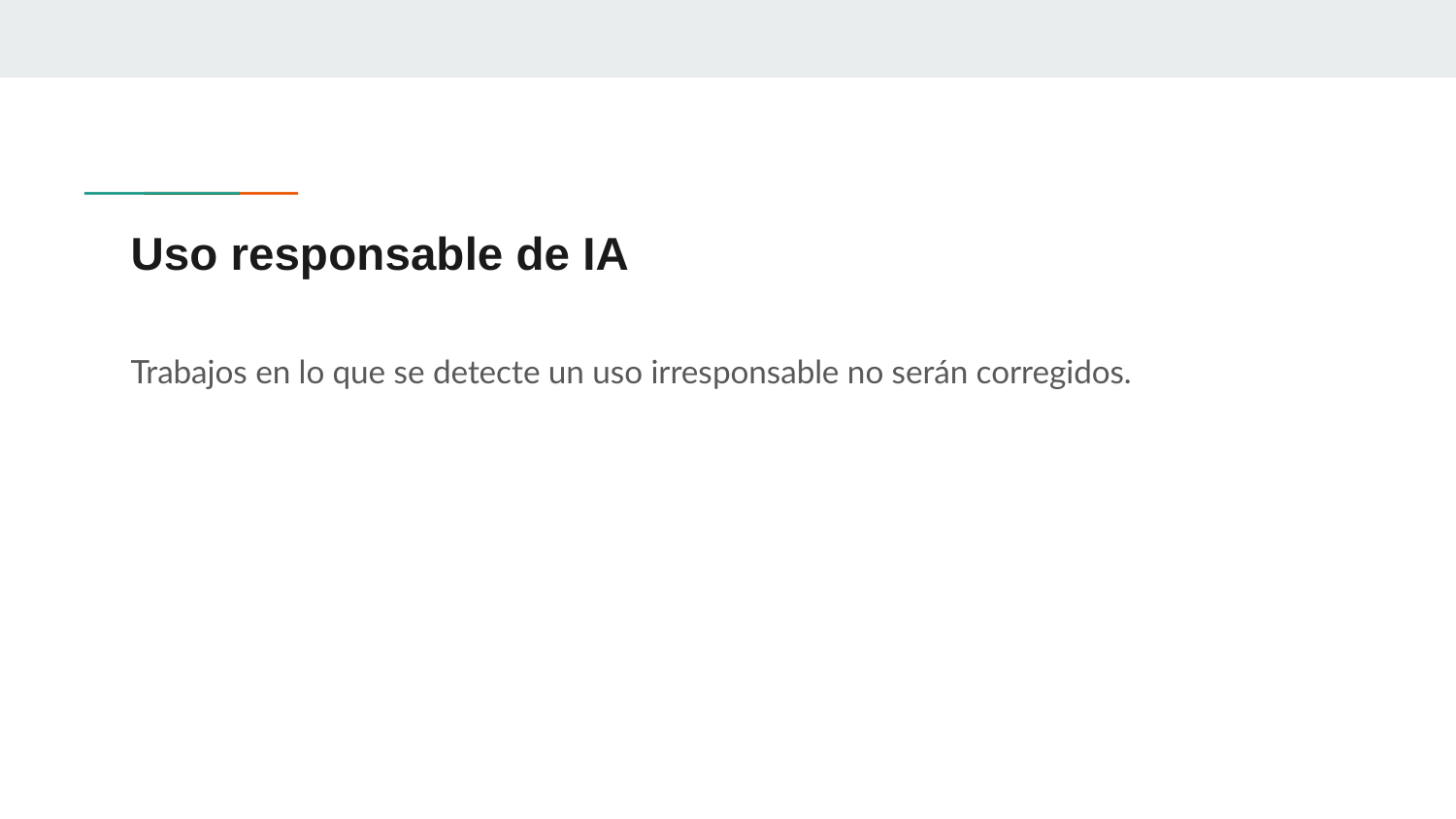

# Uso responsable de IA

Trabajos en lo que se detecte un uso irresponsable no serán corregidos.